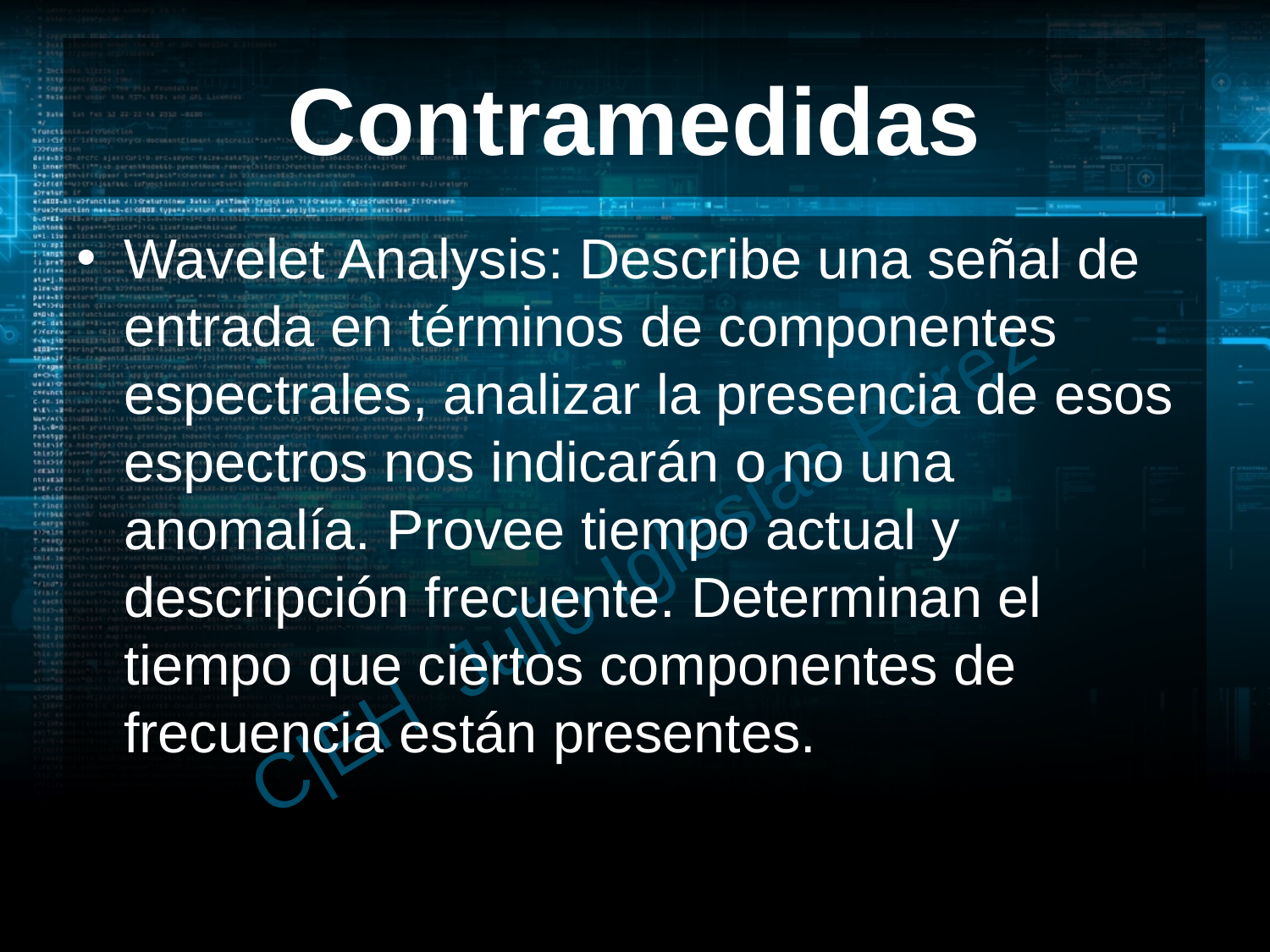

# Contramedidas
Wavelet Analysis: Describe una señal de entrada en términos de componentes espectrales, analizar la presencia de esos espectros nos indicarán o no una anomalía. Provee tiempo actual y descripción frecuente. Determinan el tiempo que ciertos componentes de frecuencia están presentes.
C|EH  Julio Iglesias Pérez